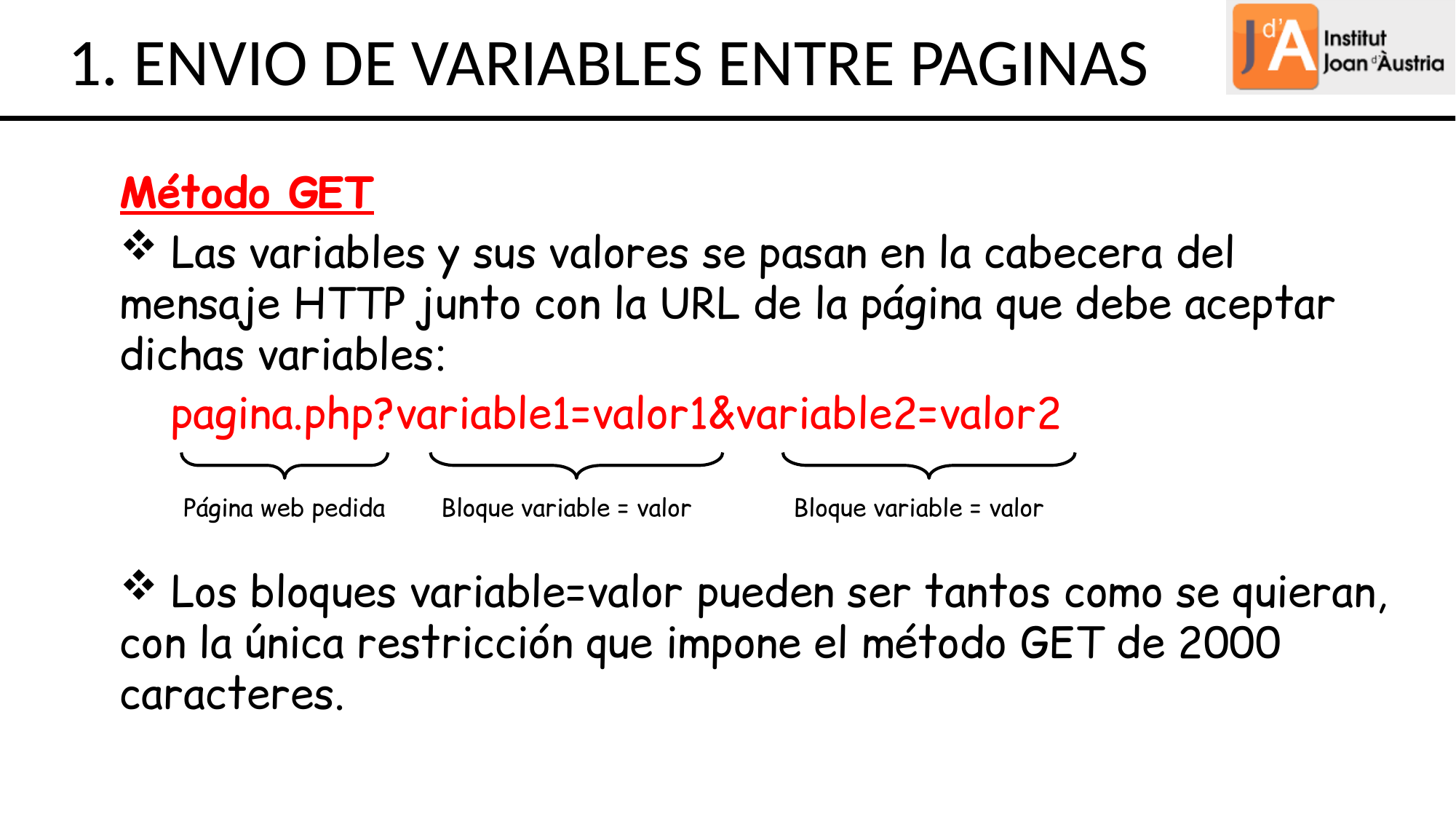

1. ENVIO DE VARIABLES ENTRE PAGINAS
Método GET
 Las variables y sus valores se pasan en la cabecera del mensaje HTTP junto con la URL de la página que debe aceptar dichas variables:
    pagina.php?variable1=valor1&variable2=valor2

 Los bloques variable=valor pueden ser tantos como se quieran, con la única restricción que impone el método GET de 2000 caracteres.

Página web pedida
Bloque variable = valor
Bloque variable = valor